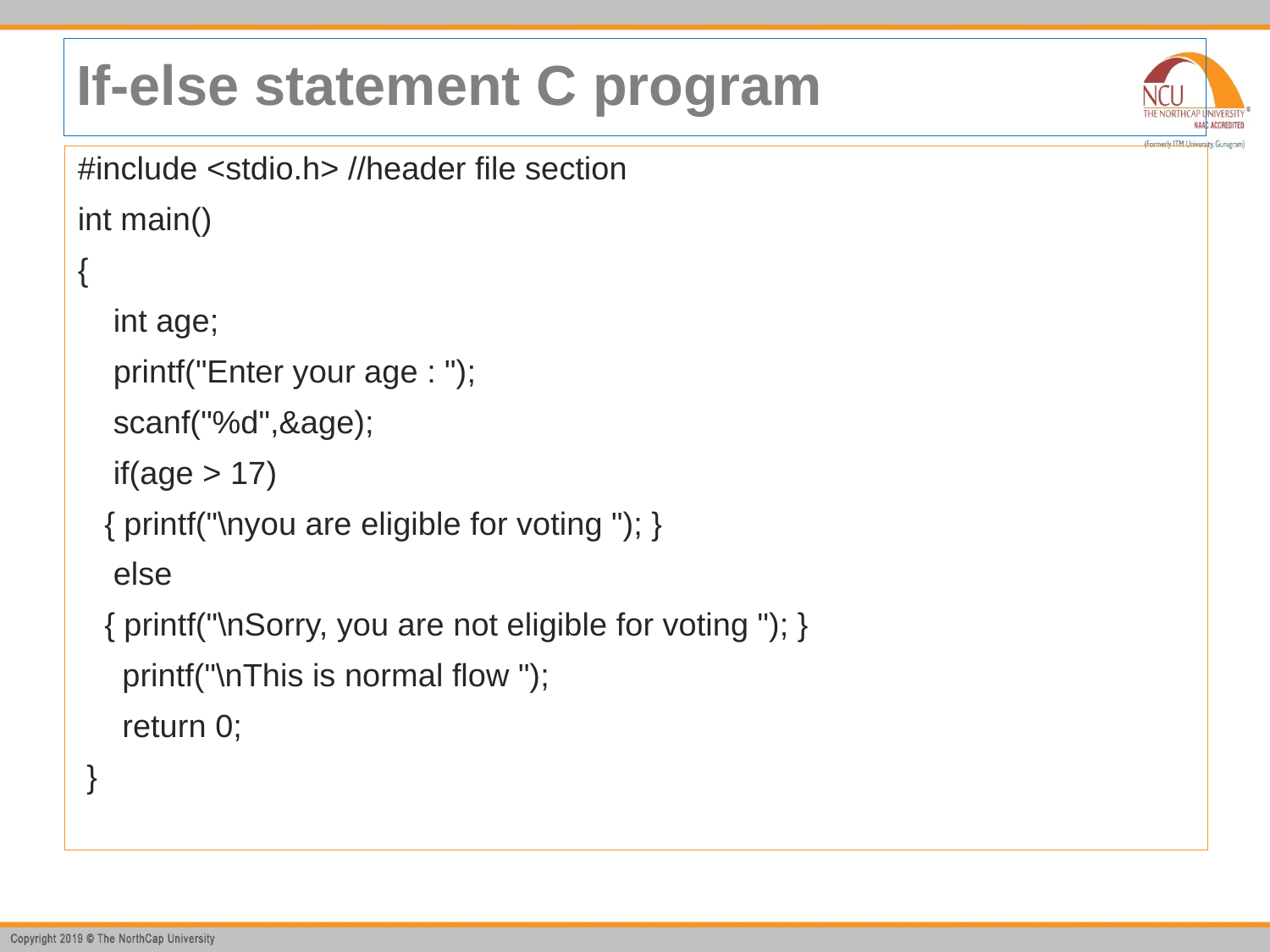

# If-else statement C program
#include <stdio.h> //header file section
int main()
{
    int age;
    printf("Enter your age : ");
    scanf("%d",&age);
    if(age > 17)
   { printf("\nyou are eligible for voting "); }
    else
   { printf("\nSorry, you are not eligible for voting "); }
     printf("\nThis is normal flow ");
     return 0;
 }